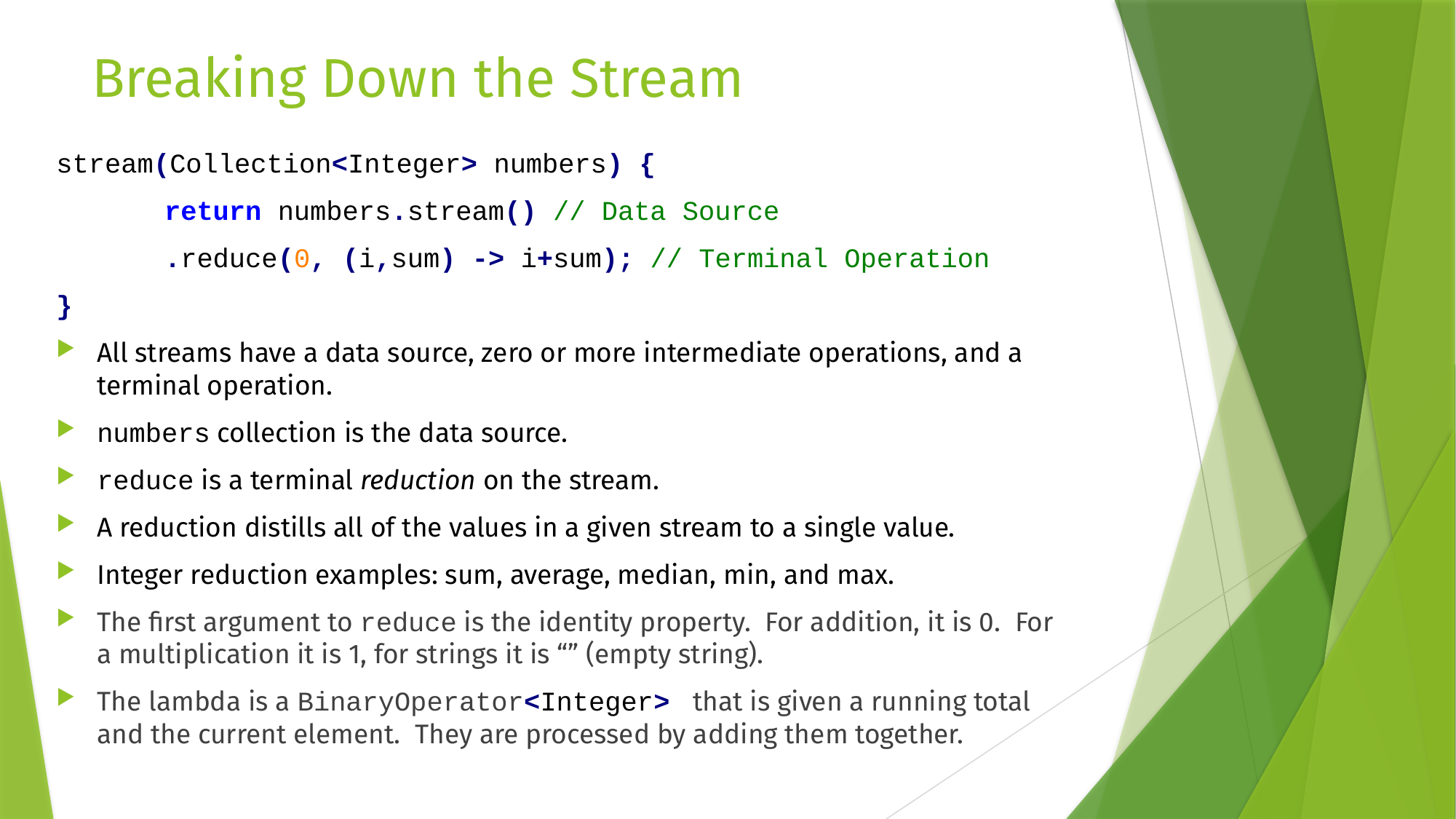

# Breaking Down the Stream
stream(Collection<Integer> numbers) {
	return numbers.stream() // Data Source
		.reduce(0, (i,sum) -> i+sum); // Terminal Operation
}
All streams have a data source, zero or more intermediate operations, and a terminal operation.
numbers collection is the data source.
reduce is a terminal reduction on the stream.
A reduction distills all of the values in a given stream to a single value.
Integer reduction examples: sum, average, median, min, and max.
The first argument to reduce is the identity property.  For addition, it is 0.  For a multiplication it is 1, for strings it is “” (empty string).
The lambda is a BinaryOperator<Integer>  that is given a running total and the current element.  They are processed by adding them together.